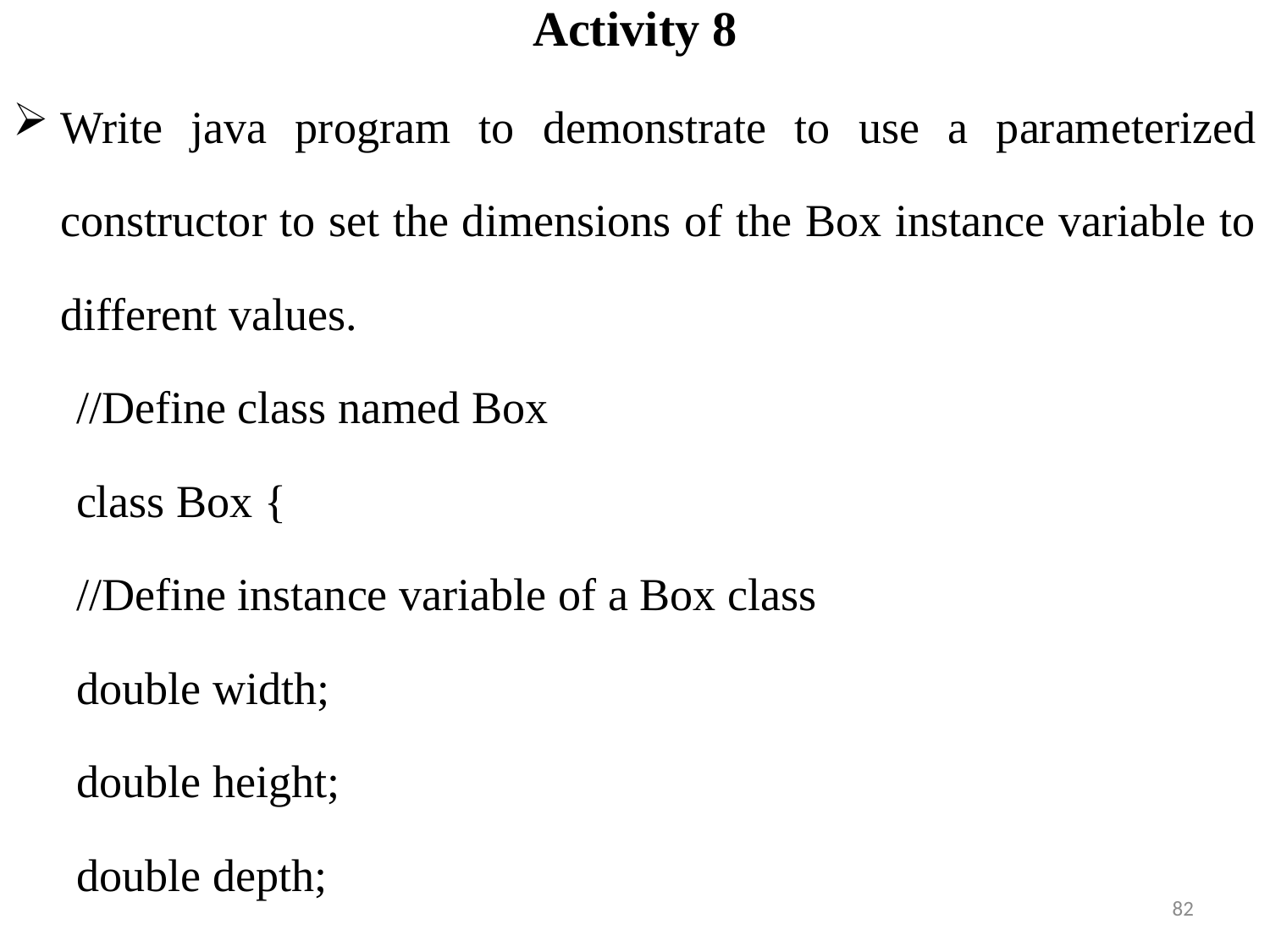

# Activity 8
Write java program to demonstrate to use a parameterized constructor to set the dimensions of the Box instance variable to different values.
//Define class named Box
class Box {
//Define instance variable of a Box class
double width;
double height;
double depth;
82